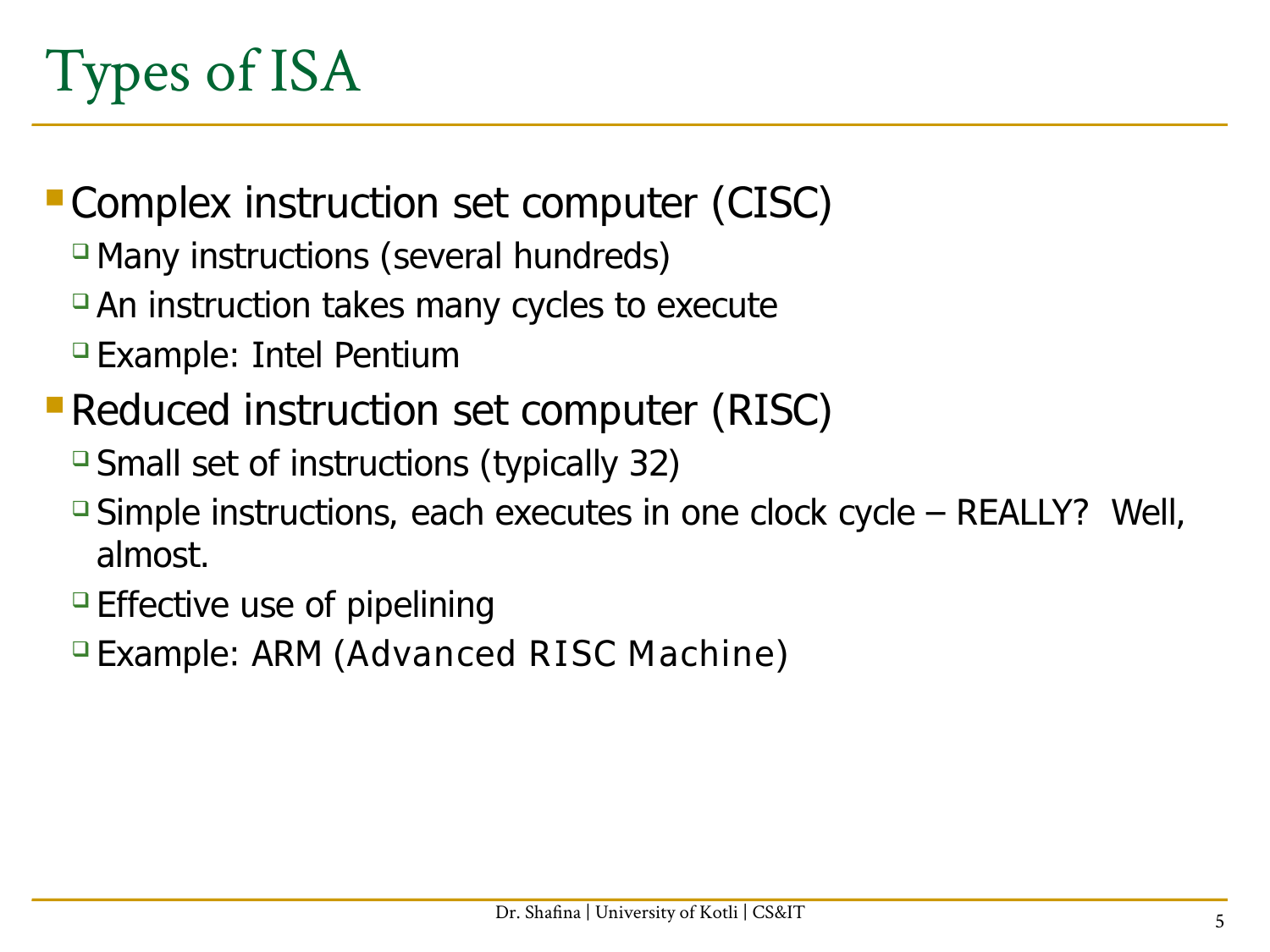

# Types of ISA
Complex instruction set computer (CISC)
Many instructions (several hundreds)
An instruction takes many cycles to execute
Example: Intel Pentium
Reduced instruction set computer (RISC)
Small set of instructions (typically 32)
Simple instructions, each executes in one clock cycle – REALLY?  Well, almost.
Effective use of pipelining
Example: ARM (Advanced RISC Machine)

Dr. Shafina | University of Kotli | CS&IT
5